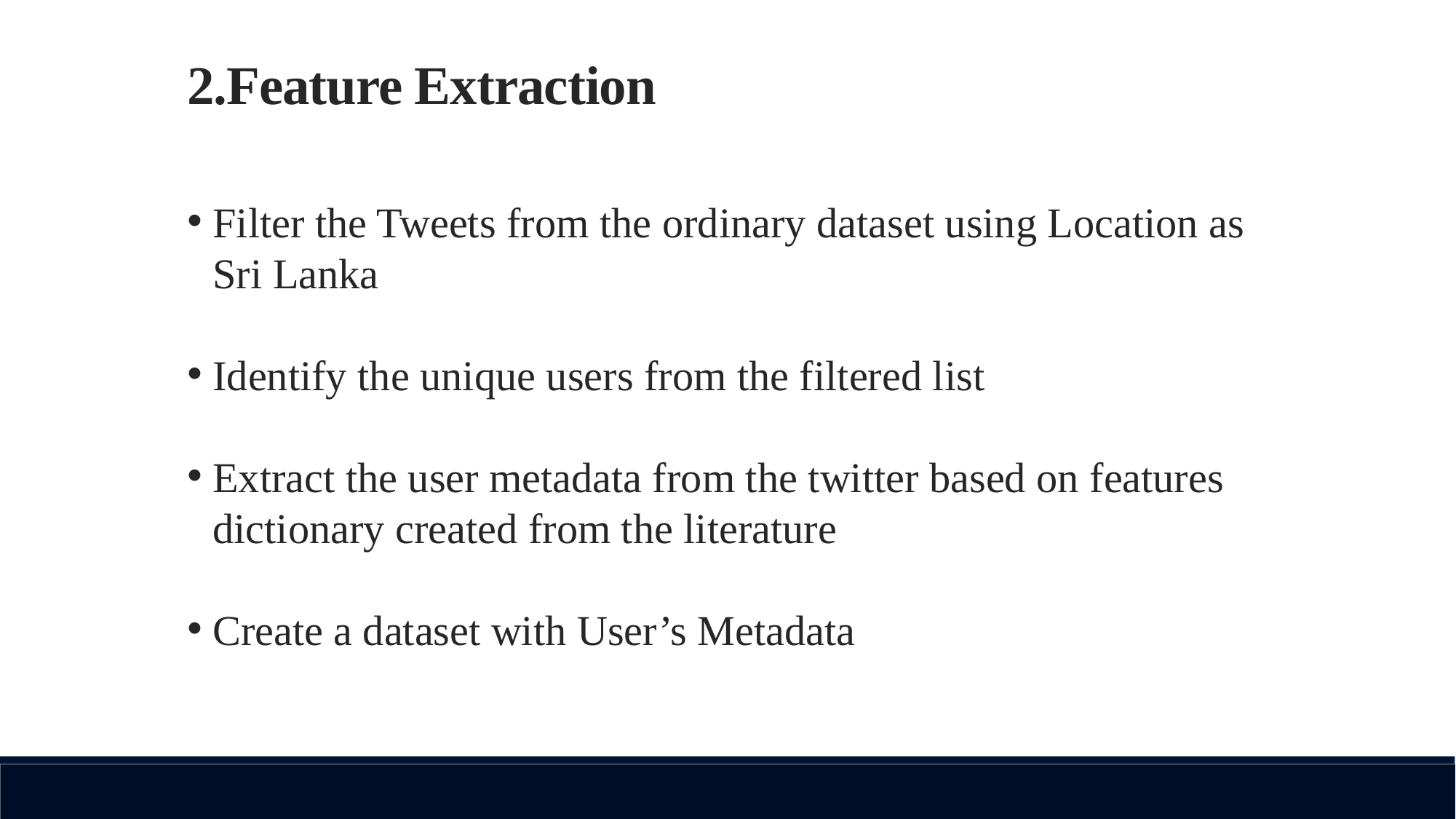

2.Feature Extraction
Filter the Tweets from the ordinary dataset using Location as Sri Lanka

Identify the unique users from the filtered list

Extract the user metadata from the twitter based on features dictionary created from the literature

Create a dataset with User’s Metadata